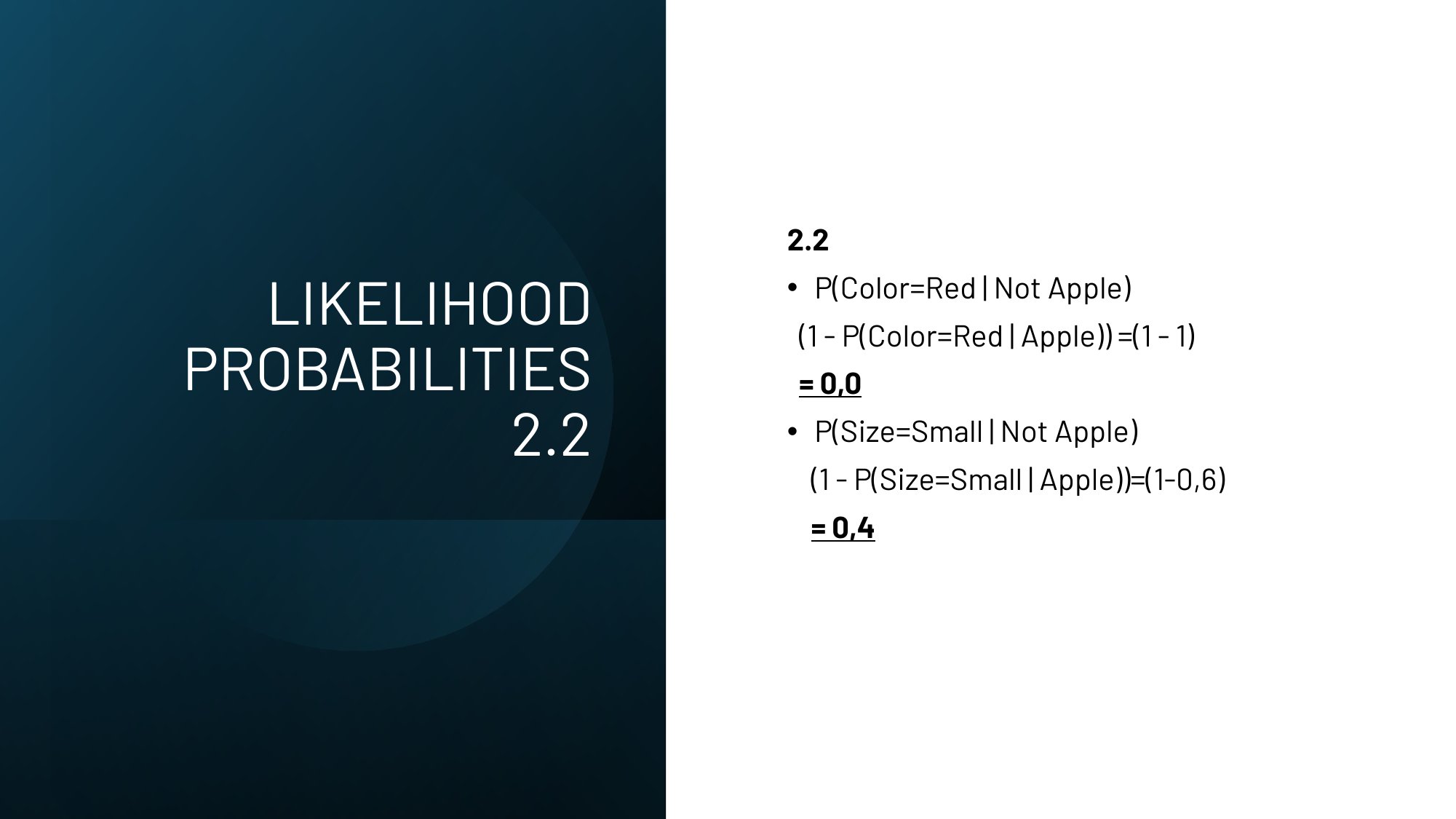

# LIKELIHOOD PROBABILITIES 2.2

2.2
P(Color=Red | Not Apple)
  (1 - P(Color=Red | Apple)) =(1 - 1)
  = 0,0
P(Size=Small | Not Apple)
    (1 - P(Size=Small | Apple))=(1-0,6)
    = 0,4